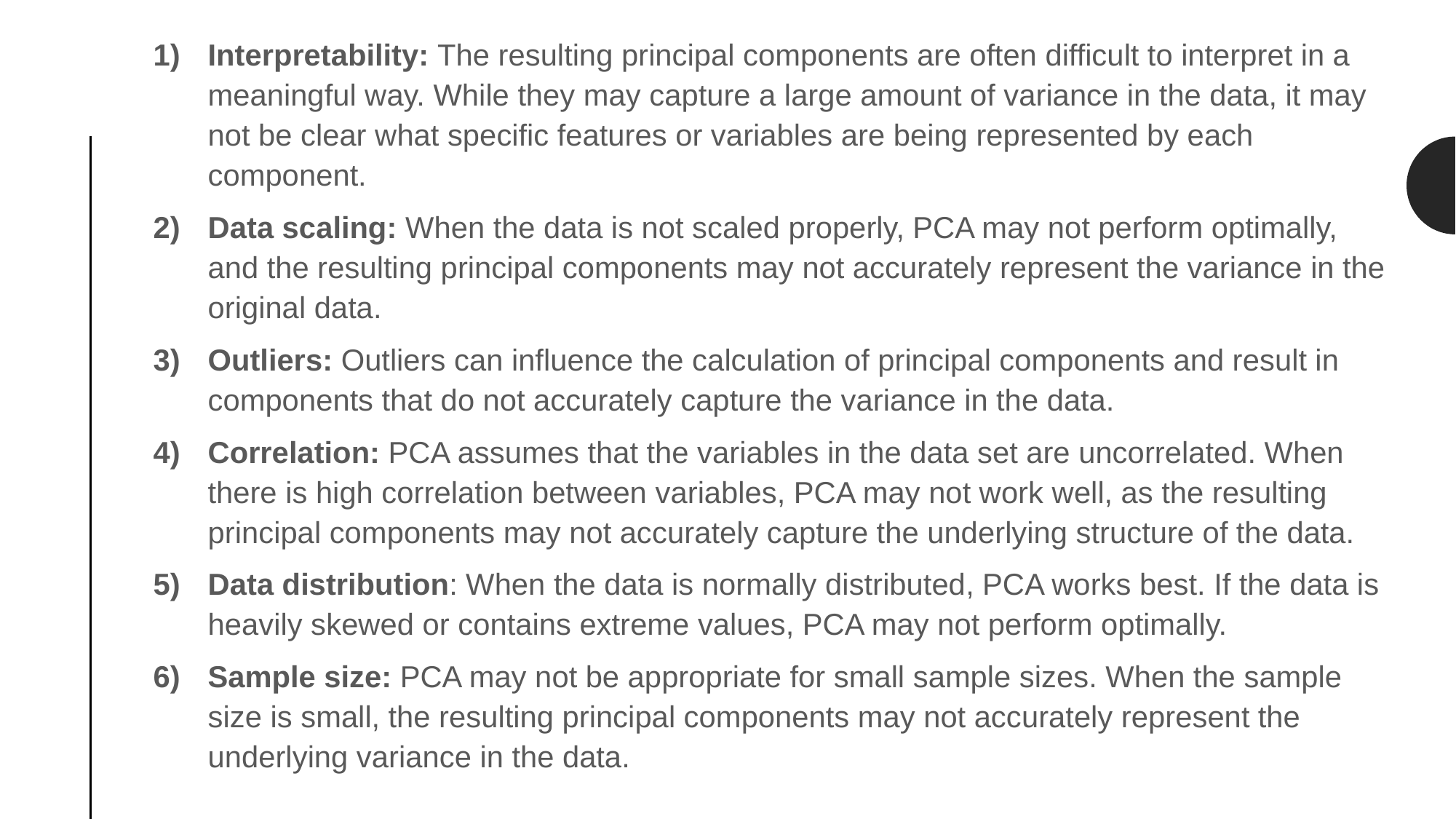

Interpretability: The resulting principal components are often difficult to interpret in a meaningful way. While they may capture a large amount of variance in the data, it may not be clear what specific features or variables are being represented by each component.
Data scaling: When the data is not scaled properly, PCA may not perform optimally, and the resulting principal components may not accurately represent the variance in the original data.
Outliers: Outliers can influence the calculation of principal components and result in components that do not accurately capture the variance in the data.
Correlation: PCA assumes that the variables in the data set are uncorrelated. When there is high correlation between variables, PCA may not work well, as the resulting principal components may not accurately capture the underlying structure of the data.
Data distribution: When the data is normally distributed, PCA works best. If the data is heavily skewed or contains extreme values, PCA may not perform optimally.
Sample size: PCA may not be appropriate for small sample sizes. When the sample size is small, the resulting principal components may not accurately represent the underlying variance in the data.